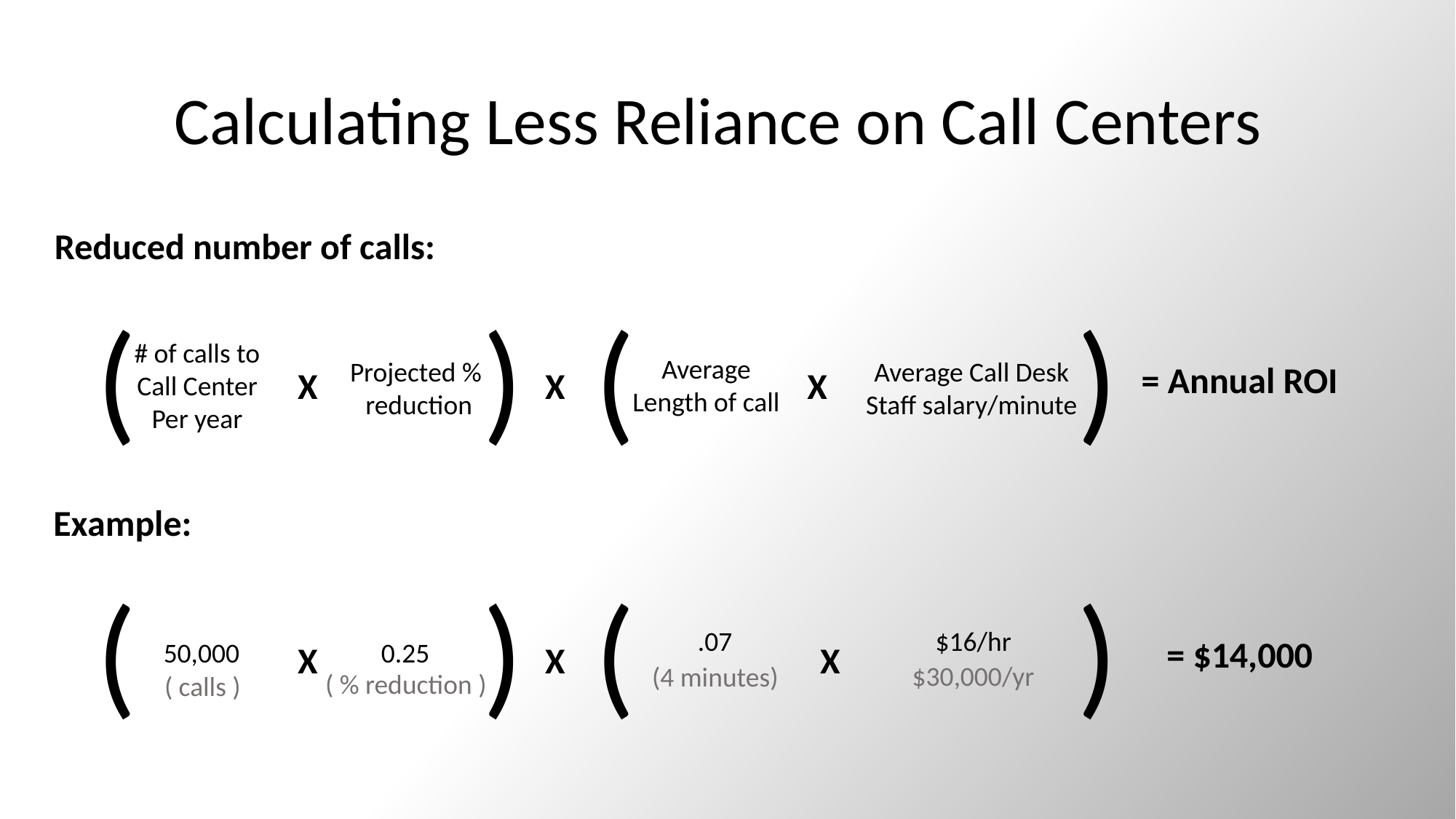

# Calculating Less Reliance on Call Centers
Reduced number of calls:
(
)
)
(
# of calls to
Call Center
Per year
Average
Length of call
Projected %
reduction
Average Call Desk
Staff salary/minute
= Annual ROI
X
X
X
Example:
(
)
)
(
$16/hr
.07
= $14,000
50,000
0.25
X
X
X
$30,000/yr
(4 minutes)
( % reduction )
( calls )